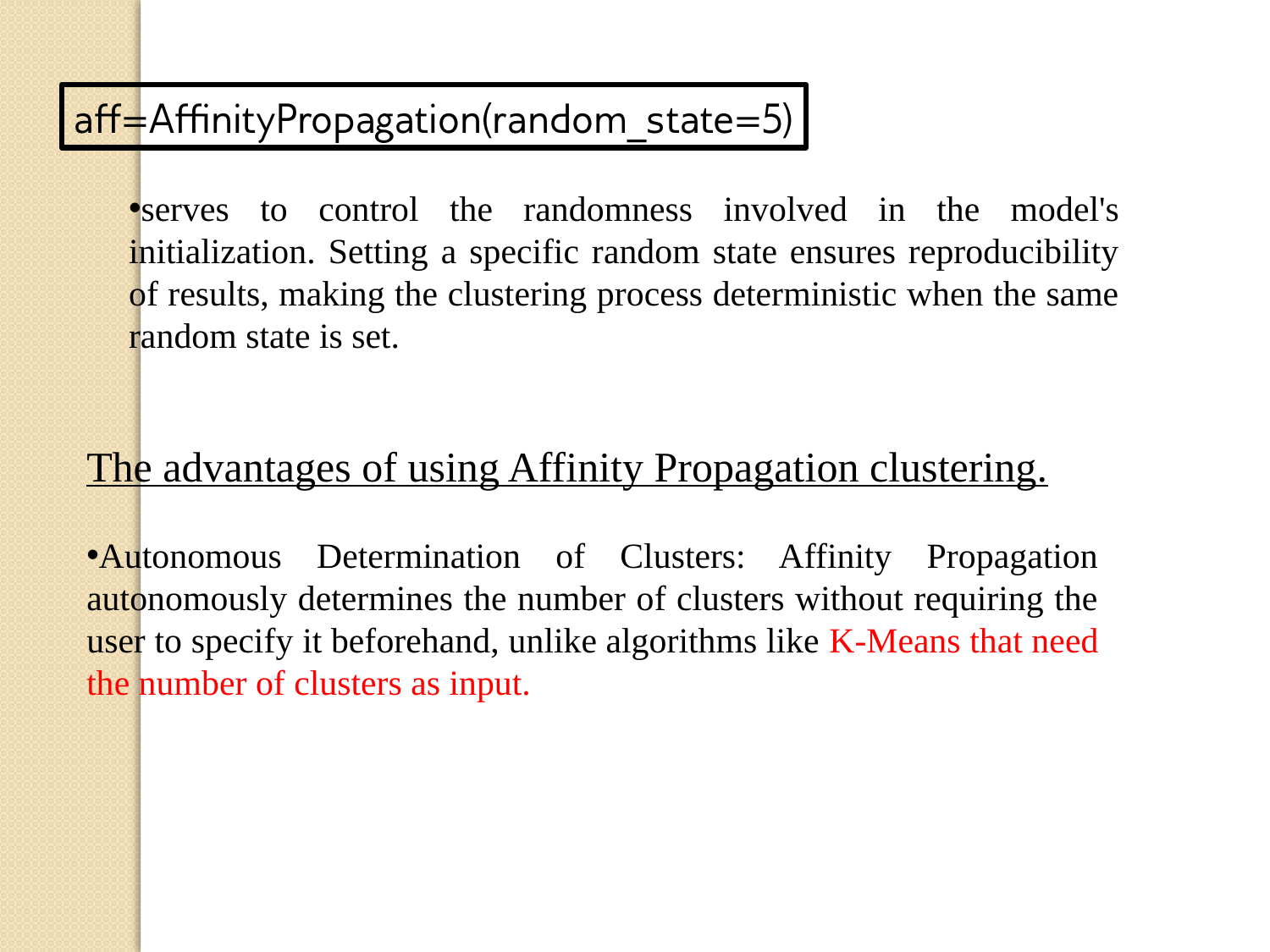

aff=AffinityPropagation(random_state=5)
serves to control the randomness involved in the model's initialization. Setting a specific random state ensures reproducibility of results, making the clustering process deterministic when the same random state is set.
The advantages of using Affinity Propagation clustering.

Autonomous Determination of Clusters: Affinity Propagation autonomously determines the number of clusters without requiring the user to specify it beforehand, unlike algorithms like K-Means that need the number of clusters as input.